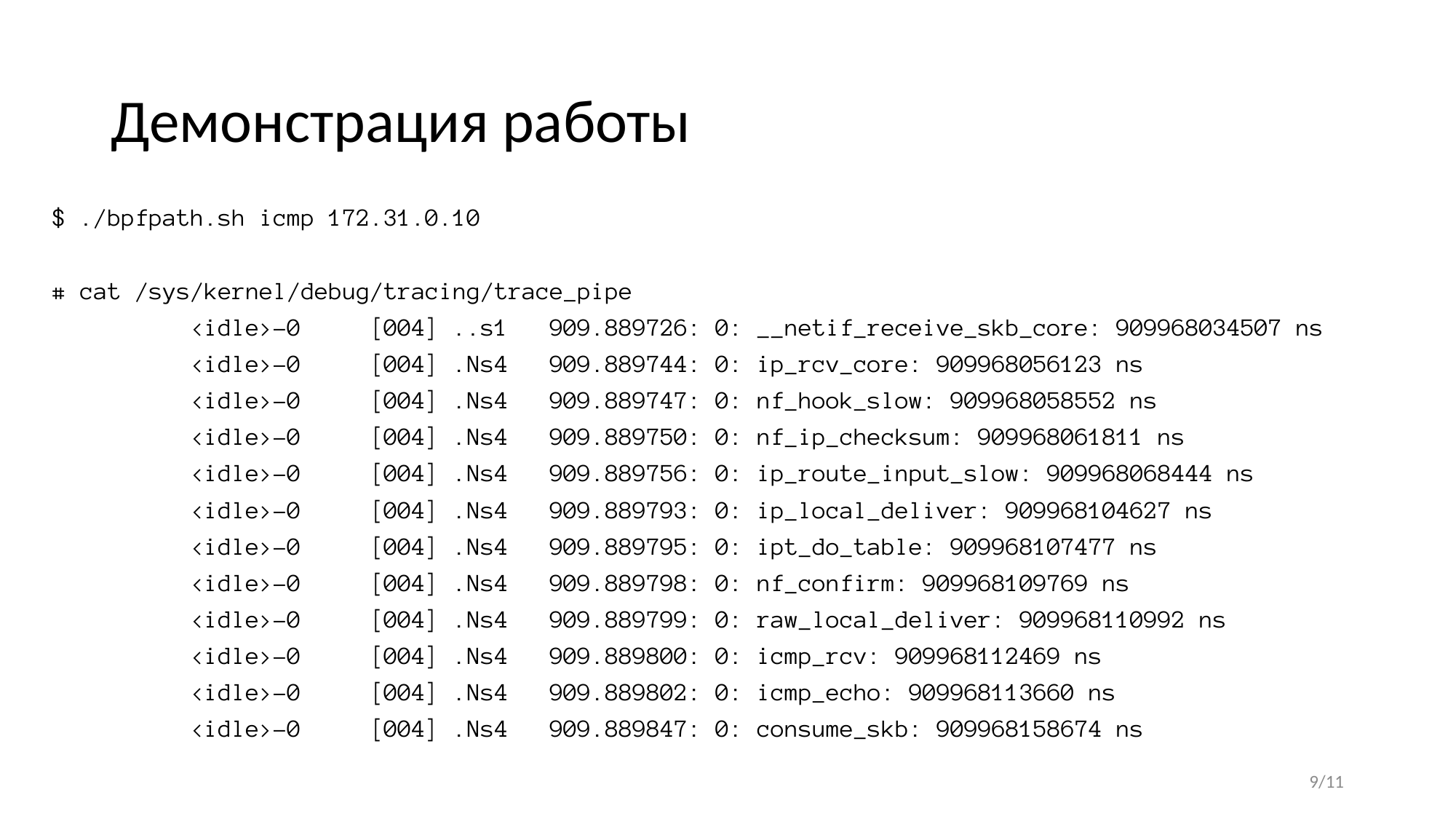

Демонстрация работы
$ ./bpfpath.sh icmp 172.31.0.10

# cat /sys/kernel/debug/tracing/trace_pipe
          <idle>-0     [004] ..s1   909.889726: 0: __netif_receive_skb_core: 909968034507 ns
          <idle>-0     [004] .Ns4   909.889744: 0: ip_rcv_core: 909968056123 ns
          <idle>-0     [004] .Ns4   909.889747: 0: nf_hook_slow: 909968058552 ns
          <idle>-0     [004] .Ns4   909.889750: 0: nf_ip_checksum: 909968061811 ns
          <idle>-0     [004] .Ns4   909.889756: 0: ip_route_input_slow: 909968068444 ns
          <idle>-0     [004] .Ns4   909.889793: 0: ip_local_deliver: 909968104627 ns
          <idle>-0     [004] .Ns4   909.889795: 0: ipt_do_table: 909968107477 ns
          <idle>-0     [004] .Ns4   909.889798: 0: nf_confirm: 909968109769 ns
          <idle>-0     [004] .Ns4   909.889799: 0: raw_local_deliver: 909968110992 ns
          <idle>-0     [004] .Ns4   909.889800: 0: icmp_rcv: 909968112469 ns
          <idle>-0     [004] .Ns4   909.889802: 0: icmp_echo: 909968113660 ns
          <idle>-0     [004] .Ns4   909.889847: 0: consume_skb: 909968158674 ns
9/11